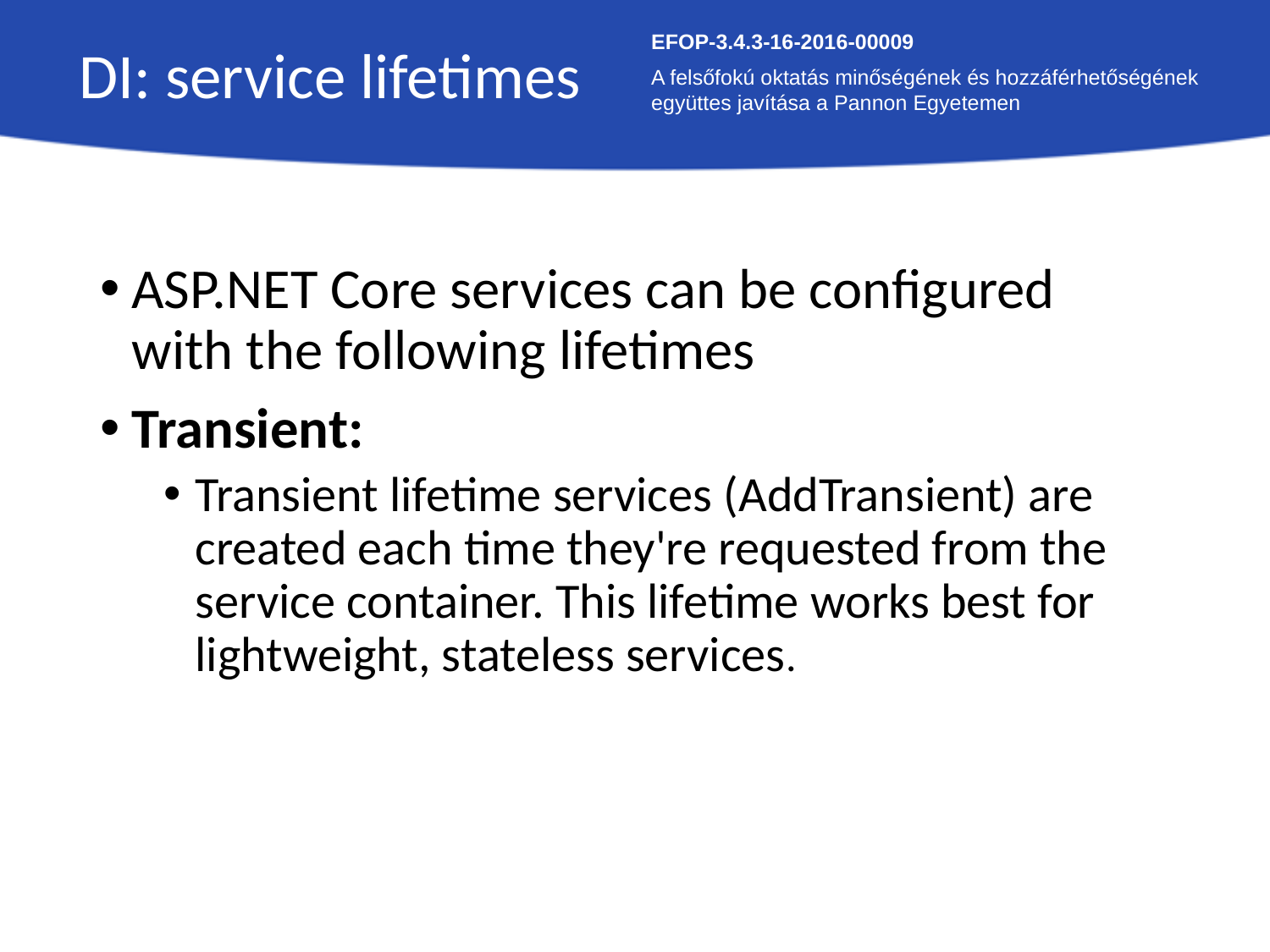

DI: service lifetimes
EFOP-3.4.3-16-2016-00009
A felsőfokú oktatás minőségének és hozzáférhetőségének együttes javítása a Pannon Egyetemen
ASP.NET Core services can be configured with the following lifetimes
Transient:
Transient lifetime services (AddTransient) are created each time they're requested from the service container. This lifetime works best for lightweight, stateless services.